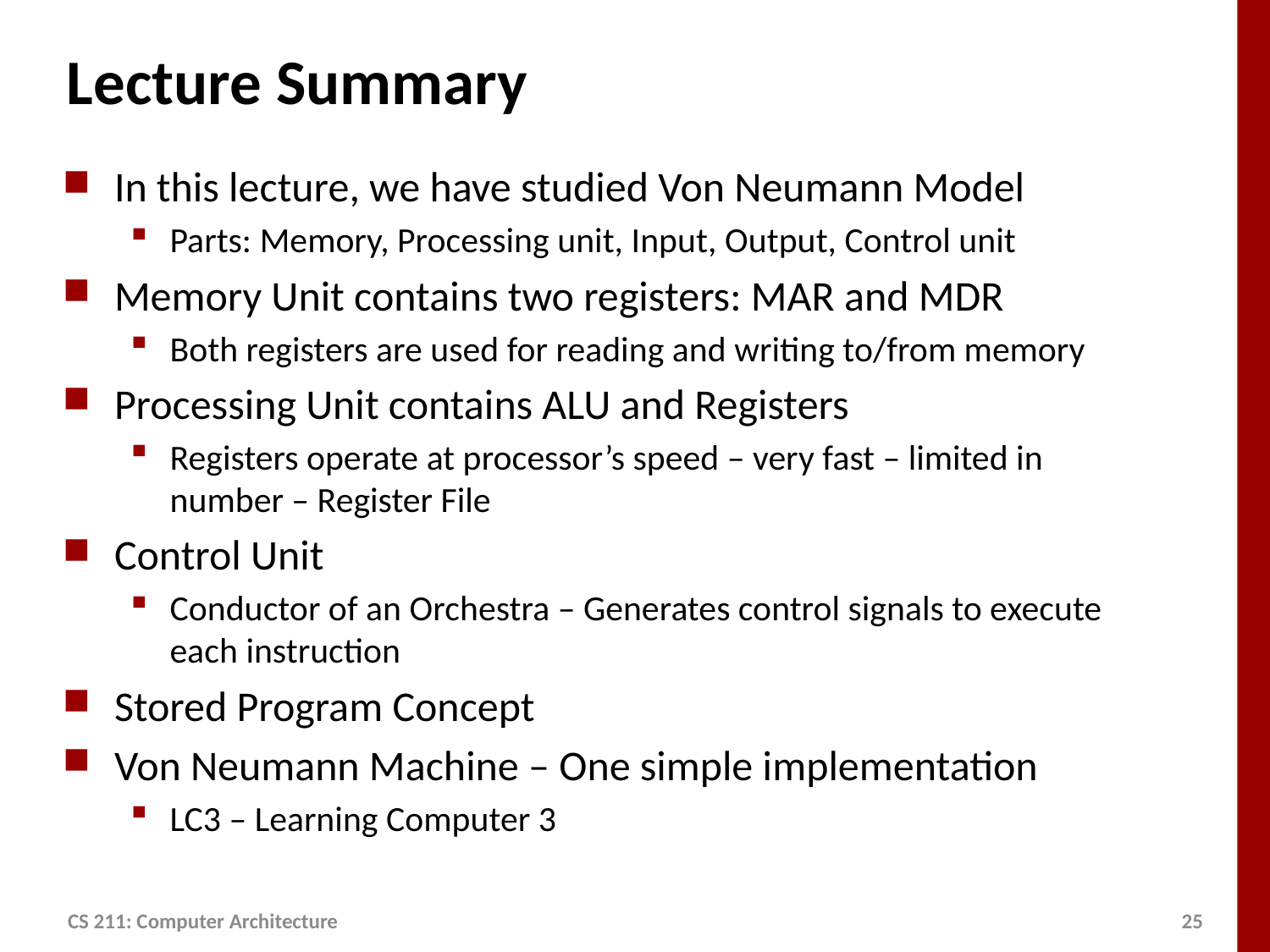

# Lecture Summary
In this lecture, we have studied Von Neumann Model
Parts: Memory, Processing unit, Input, Output, Control unit
Memory Unit contains two registers: MAR and MDR
Both registers are used for reading and writing to/from memory
Processing Unit contains ALU and Registers
Registers operate at processor’s speed – very fast – limited in number – Register File
Control Unit
Conductor of an Orchestra – Generates control signals to execute each instruction
Stored Program Concept
Von Neumann Machine – One simple implementation
LC3 – Learning Computer 3

CS 211: Computer Architecture